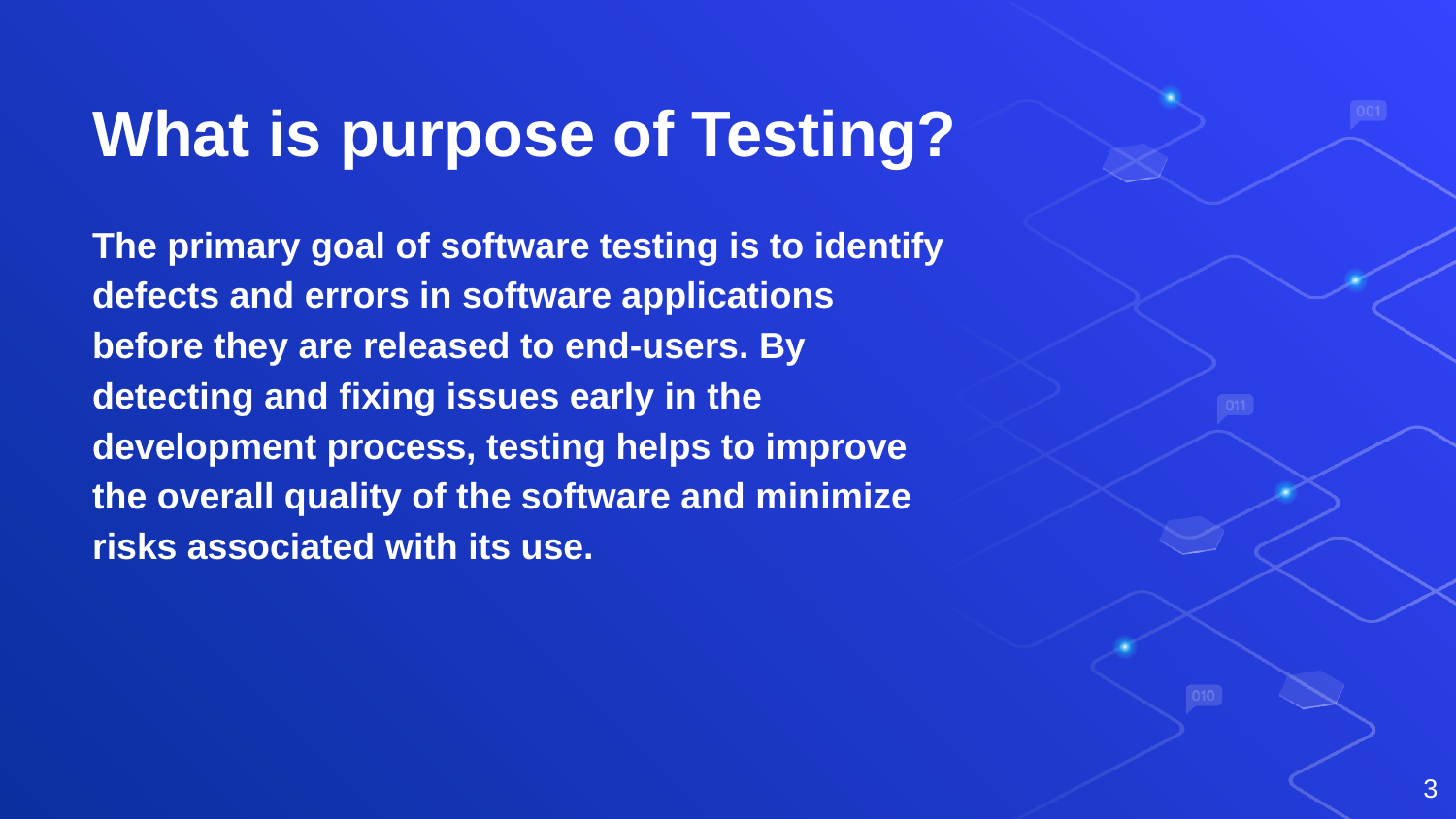

# What is purpose of Testing?
The primary goal of software testing is to identify defects and errors in software applications before they are released to end-users. By detecting and fixing issues early in the development process, testing helps to improve the overall quality of the software and minimize risks associated with its use.

3